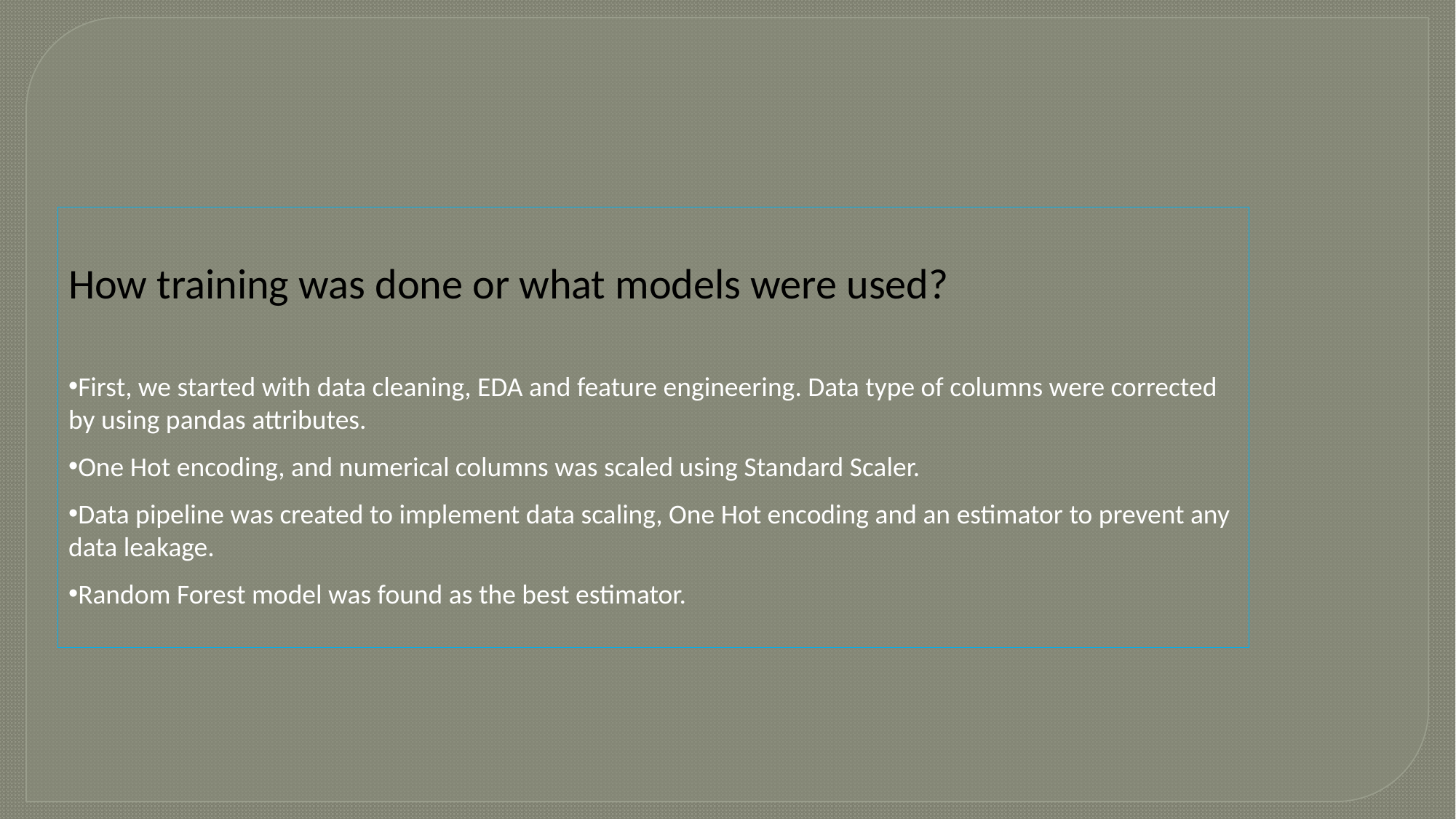

How training was done or what models were used?

First, we started with data cleaning, EDA and feature engineering. Data type of columns were corrected by using pandas attributes.
One Hot encoding, and numerical columns was scaled using Standard Scaler.
Data pipeline was created to implement data scaling, One Hot encoding and an estimator to prevent any data leakage.
Random Forest model was found as the best estimator.